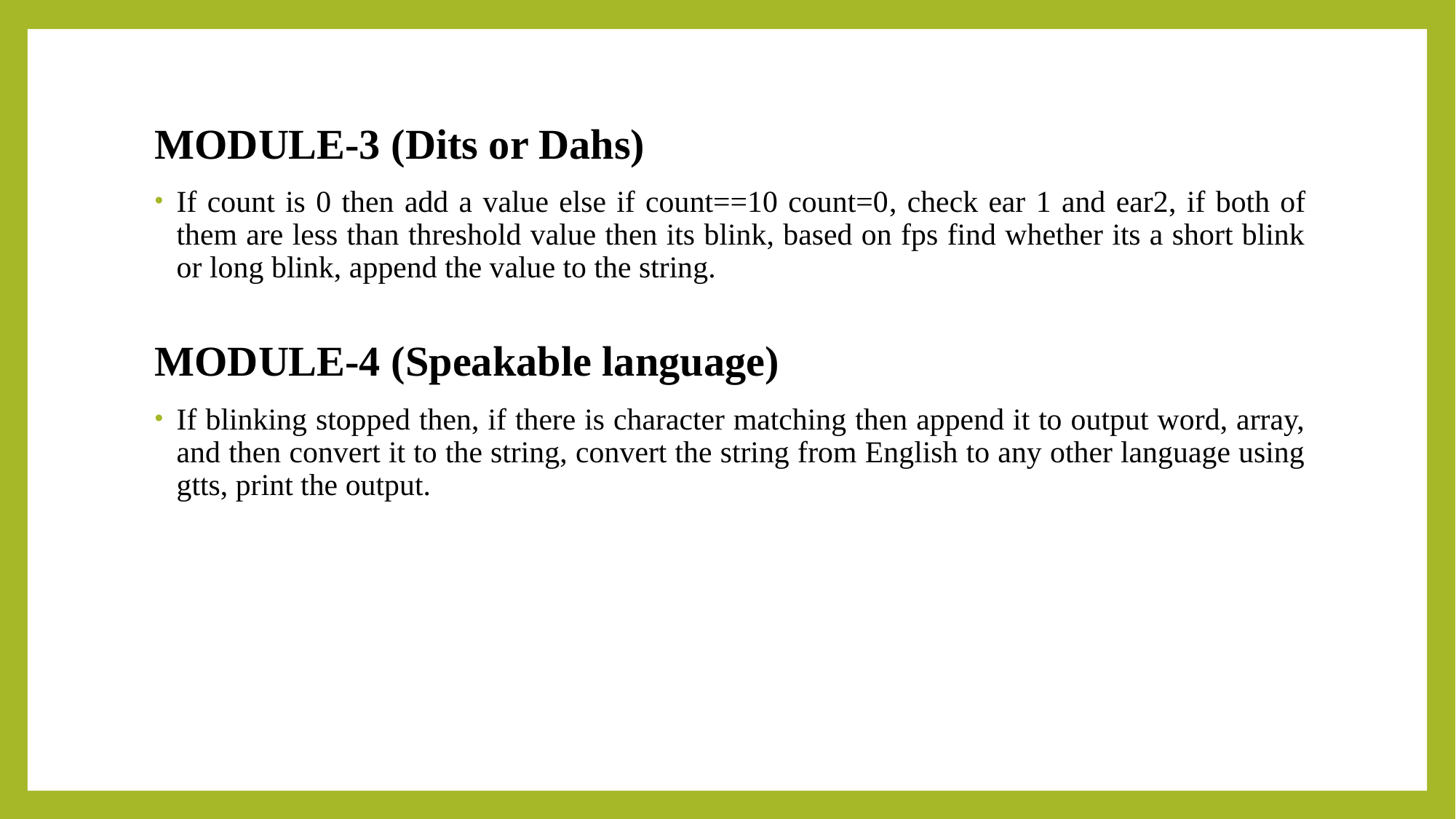

MODULE-3 (Dits or Dahs)
If count is 0 then add a value else if count==10 count=0, check ear 1 and ear2, if both of them are less than threshold value then its blink, based on fps find whether its a short blink or long blink, append the value to the string.

MODULE-4 (Speakable language)
If blinking stopped then, if there is character matching then append it to output word, array, and then convert it to the string, convert the string from English to any other language using gtts, print the output.